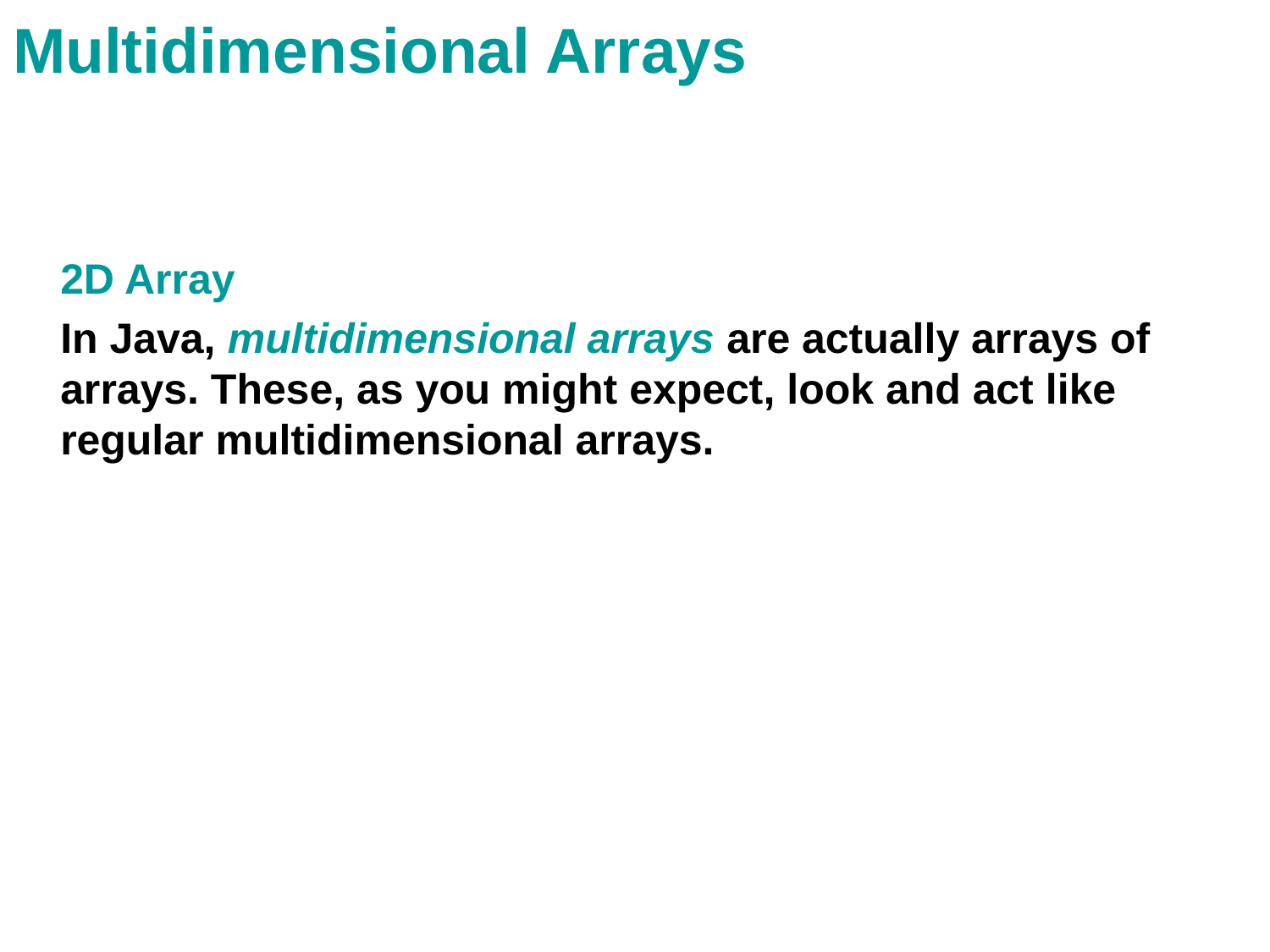

# Multidimensional Arrays

	2D Array
	In Java, multidimensional arrays are actually arrays of arrays. These, as you might expect, look and act like regular multidimensional arrays.